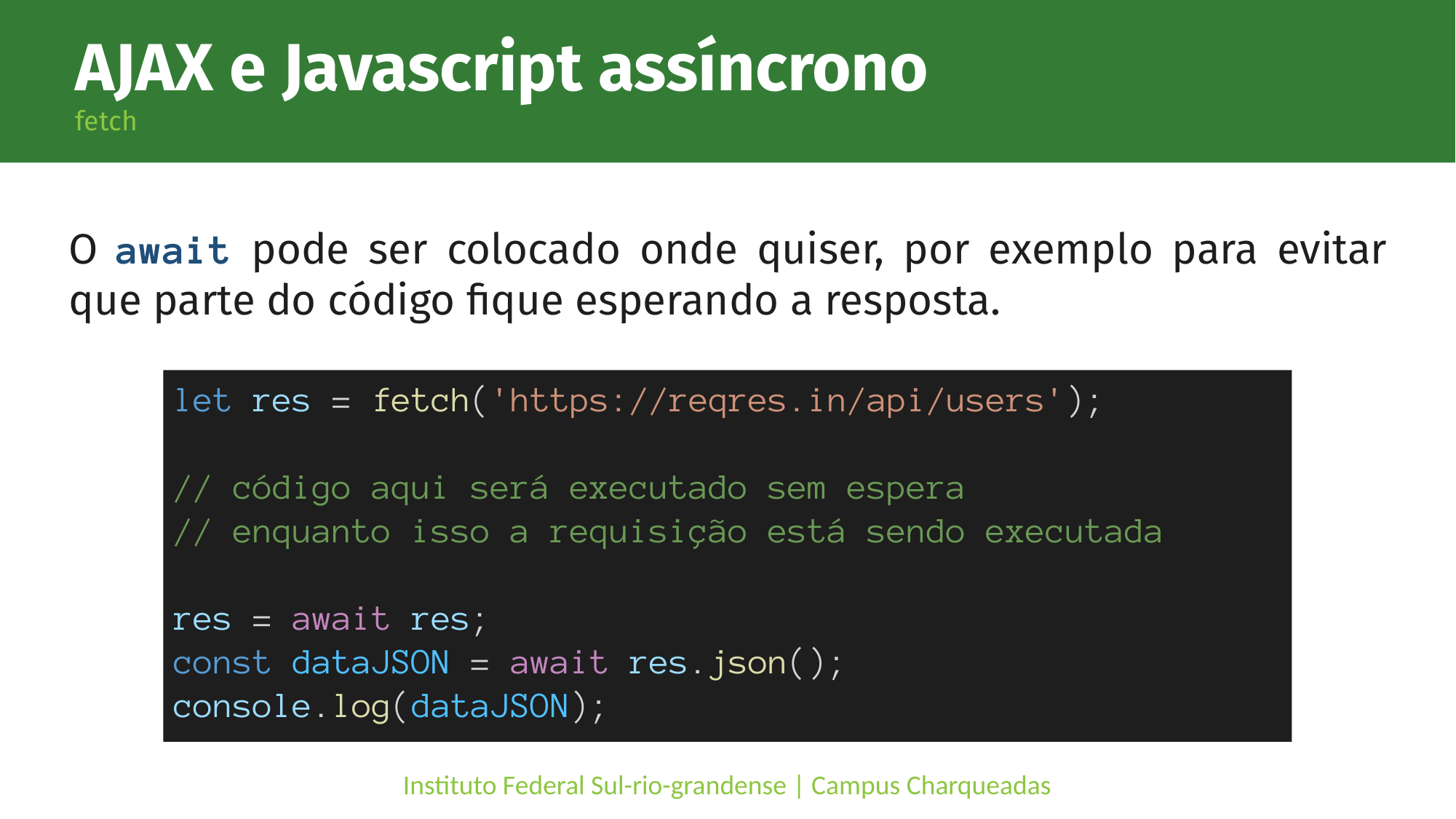

AJAX e Javascript assíncrono
fetch
O await pode ser colocado onde quiser, por exemplo para evitar que parte do código fique esperando a resposta.
let res = fetch('https://reqres.in/api/users');
// código aqui será executado sem espera
// enquanto isso a requisição está sendo executada
res = await res;
const dataJSON = await res.json();
console.log(dataJSON);